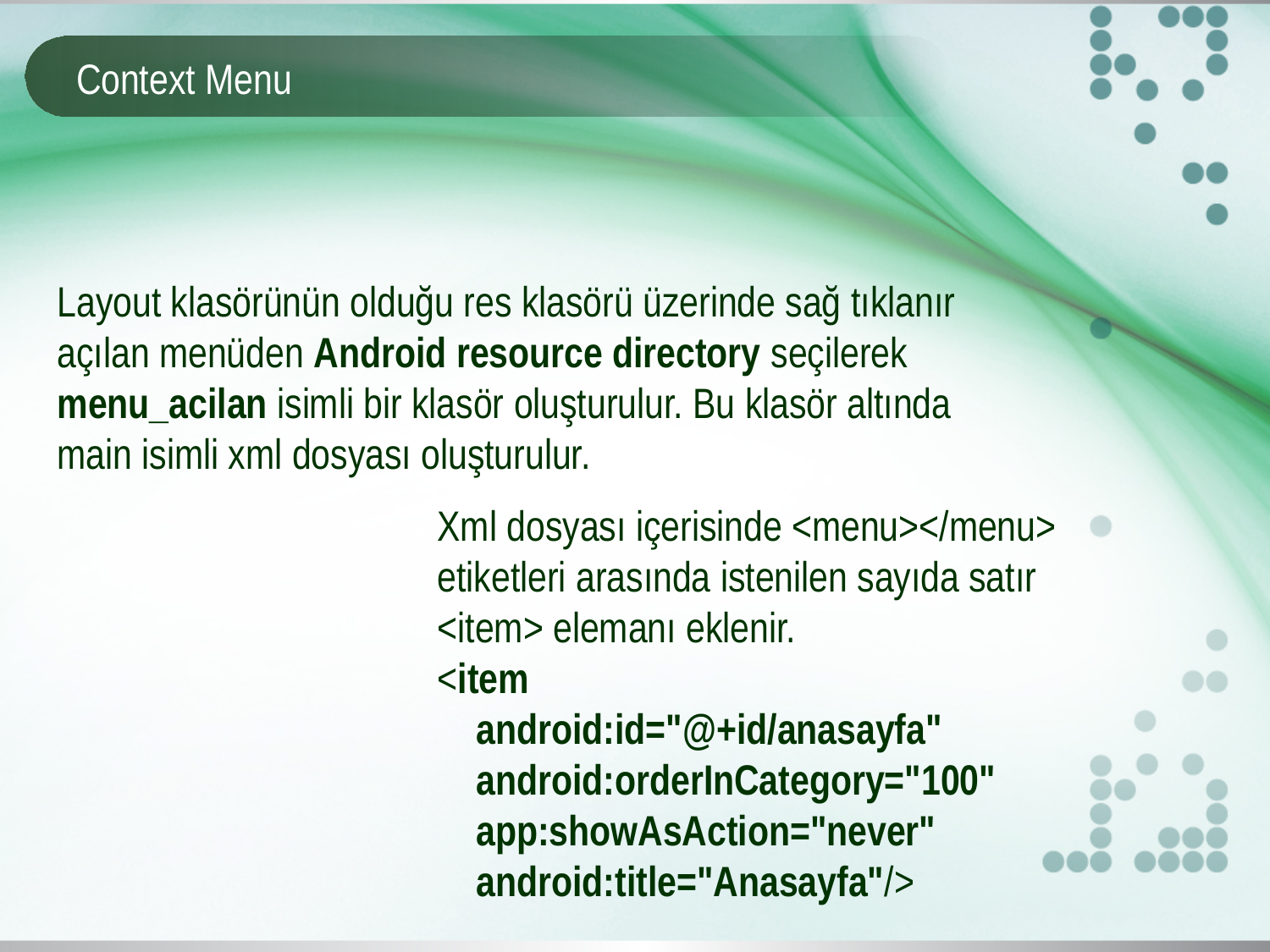

# Context Menu
Layout klasörünün olduğu res klasörü üzerinde sağ tıklanır açılan menüden Android resource directory seçilerek menu_acilan isimli bir klasör oluşturulur. Bu klasör altında main isimli xml dosyası oluşturulur.
Xml dosyası içerisinde <menu></menu> etiketleri arasında istenilen sayıda satır  <item> elemanı eklenir.
<item
    android:id="@+id/anasayfa"
    android:orderInCategory="100"
    app:showAsAction="never"
    android:title="Anasayfa"/>